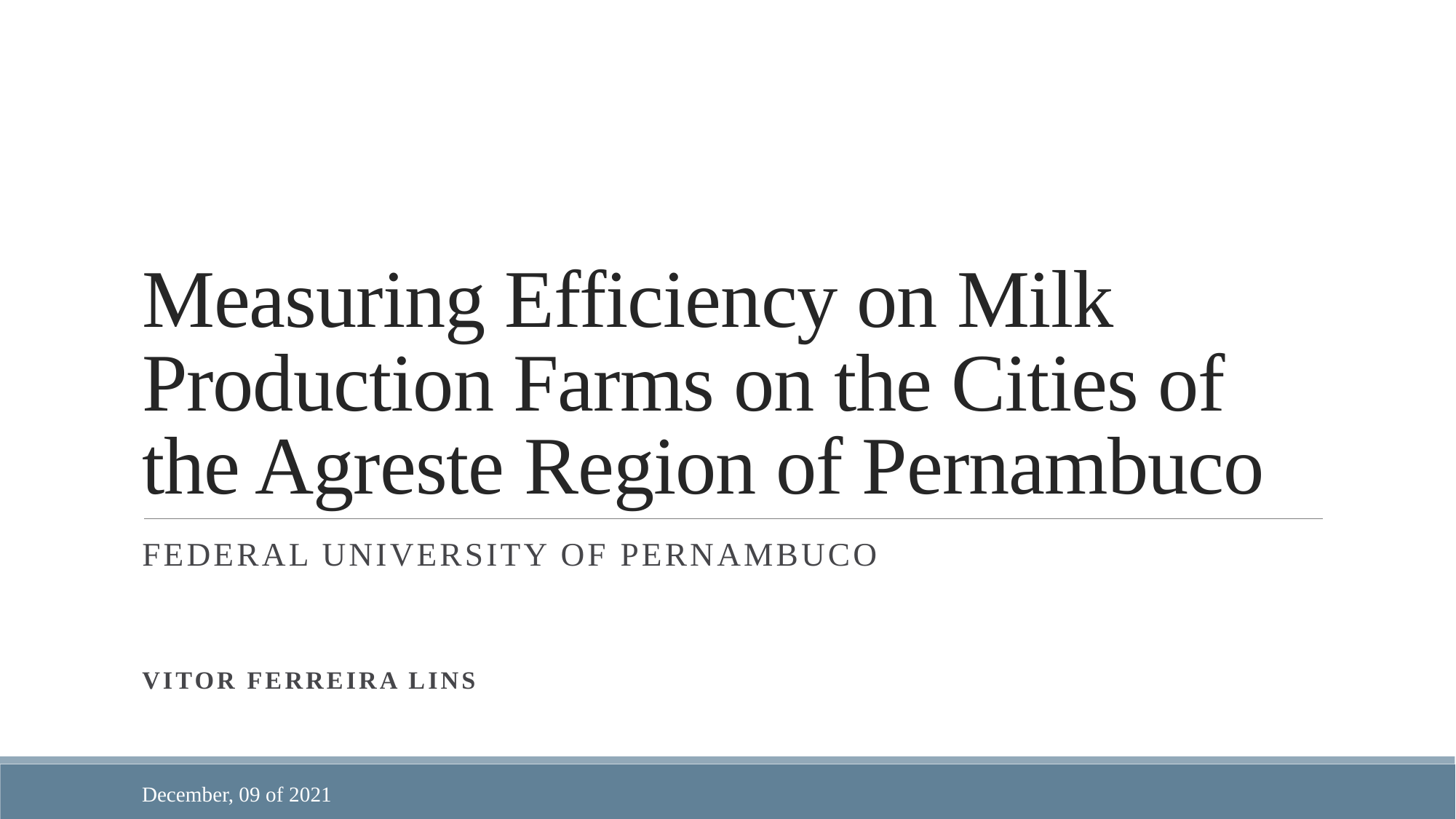

# Measuring Efficiency on Milk Production Farms on the Cities of the Agreste Region of Pernambuco
Federal University of Pernambuco
Vitor Ferreira Lins
December, 09 of 2021